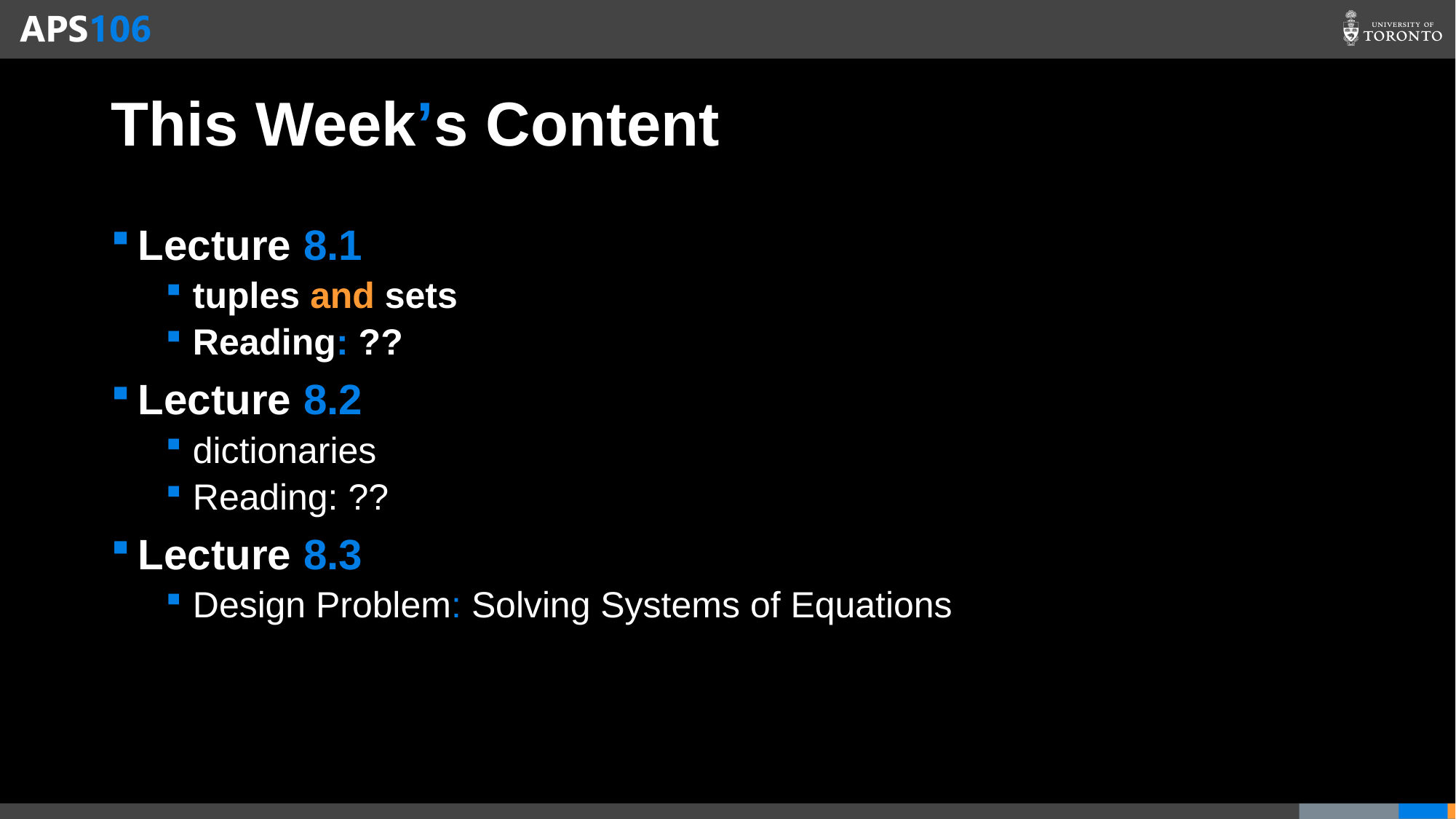

# This Week’s Content
Lecture 8.1
tuples and sets
Reading: ??
Lecture 8.2
dictionaries
Reading: ??
Lecture 8.3
Design Problem: Solving Systems of Equations